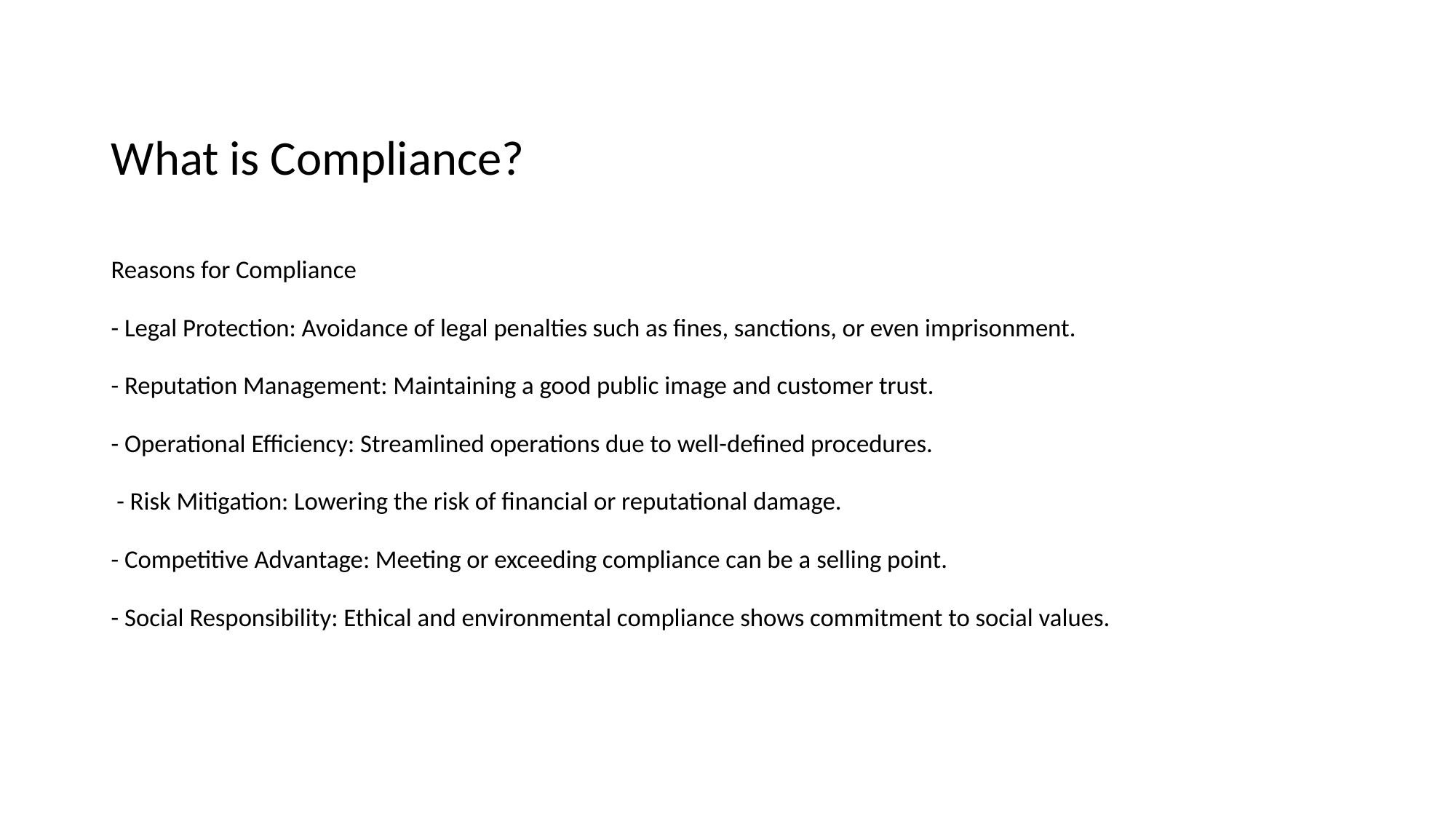

# What is Compliance?
Reasons for Compliance
- Legal Protection: Avoidance of legal penalties such as fines, sanctions, or even imprisonment.
- Reputation Management: Maintaining a good public image and customer trust.
- Operational Efficiency: Streamlined operations due to well-defined procedures.
 - Risk Mitigation: Lowering the risk of financial or reputational damage.
- Competitive Advantage: Meeting or exceeding compliance can be a selling point.
- Social Responsibility: Ethical and environmental compliance shows commitment to social values.